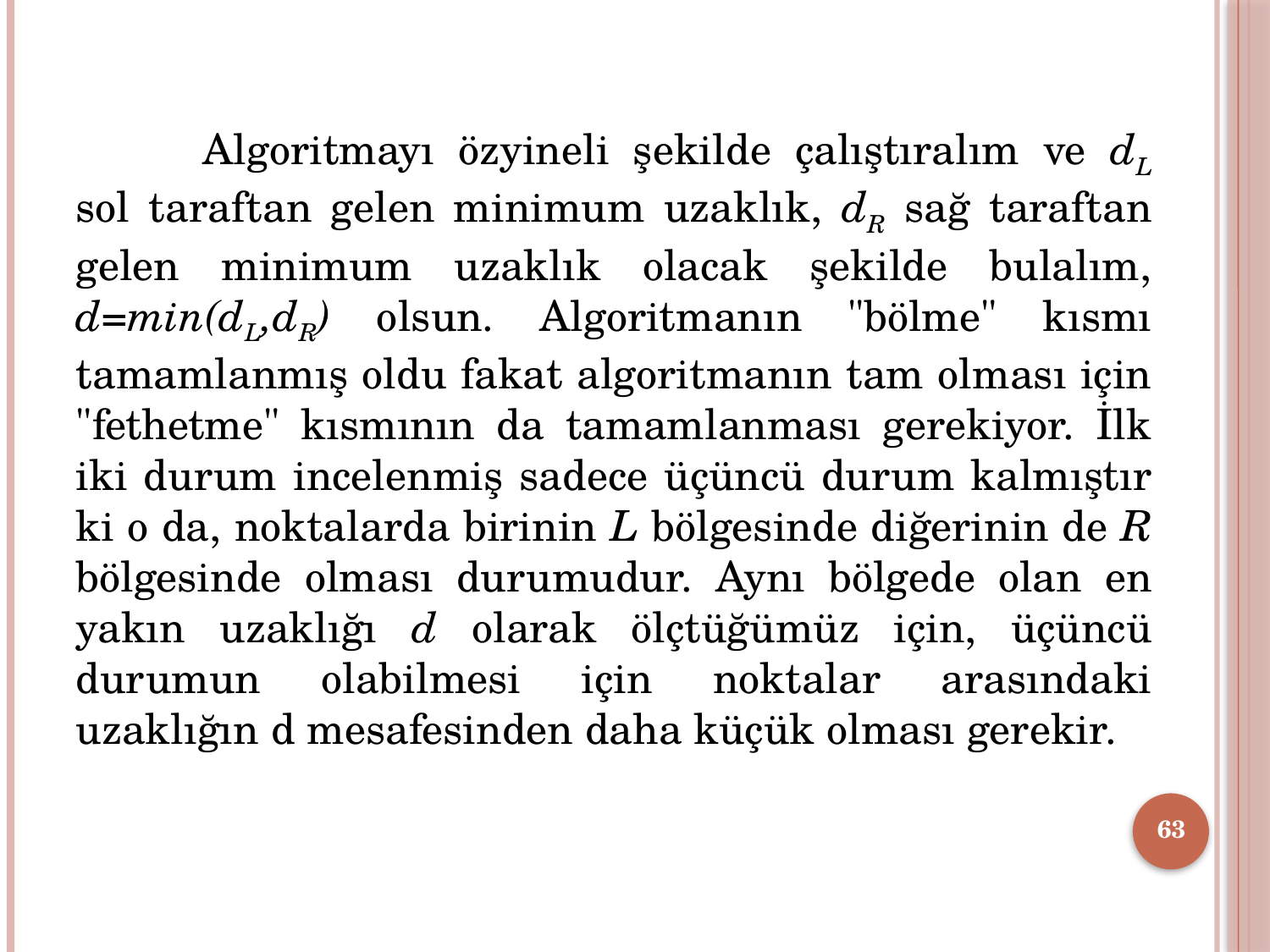

Algoritmayı özyineli şekilde çalıştıralım ve dL sol taraftan gelen minimum uzaklık, dR sağ taraftan gelen minimum uzaklık olacak şekilde bulalım, d=min(dL,dR) olsun. Algoritmanın "bölme" kısmı tamamlanmış oldu fakat algoritmanın tam olması için "fethetme" kısmının da tamamlanması gerekiyor. İlk iki durum incelenmiş sadece üçüncü durum kalmıştır ki o da, noktalarda birinin L bölgesinde diğerinin de R bölgesinde olması durumudur. Aynı bölgede olan en yakın uzaklığı d olarak ölçtüğümüz için, üçüncü durumun olabilmesi için noktalar arasındaki uzaklığın d mesafesinden daha küçük olması gerekir.

63